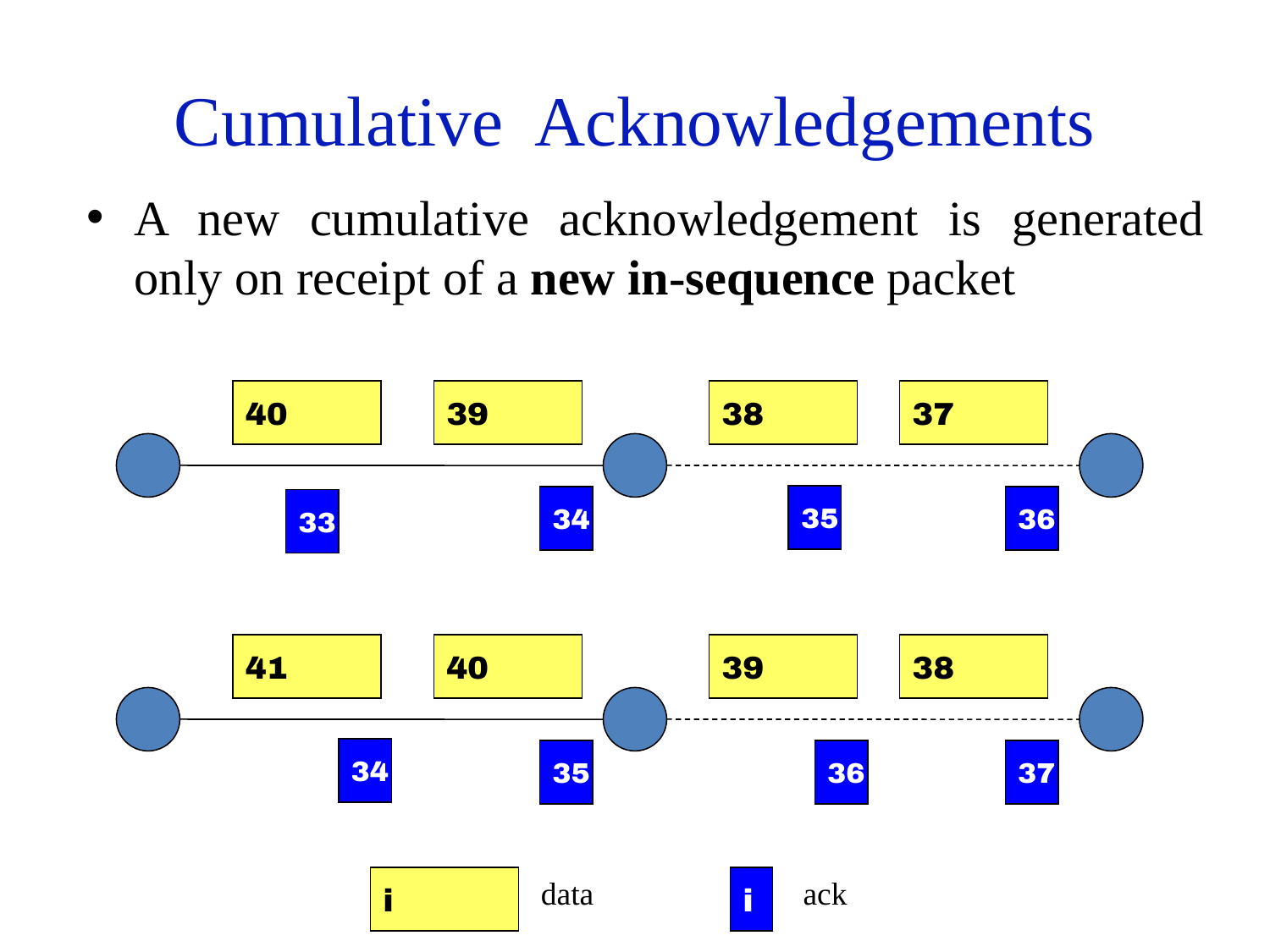

# Cumulative  Acknowledgements
A new cumulative acknowledgement is generated only on receipt of a new in-sequence packet
40
39
38
37

35
34
36
33
41
40
39
38

34
35
36
37
i
data
i
ack